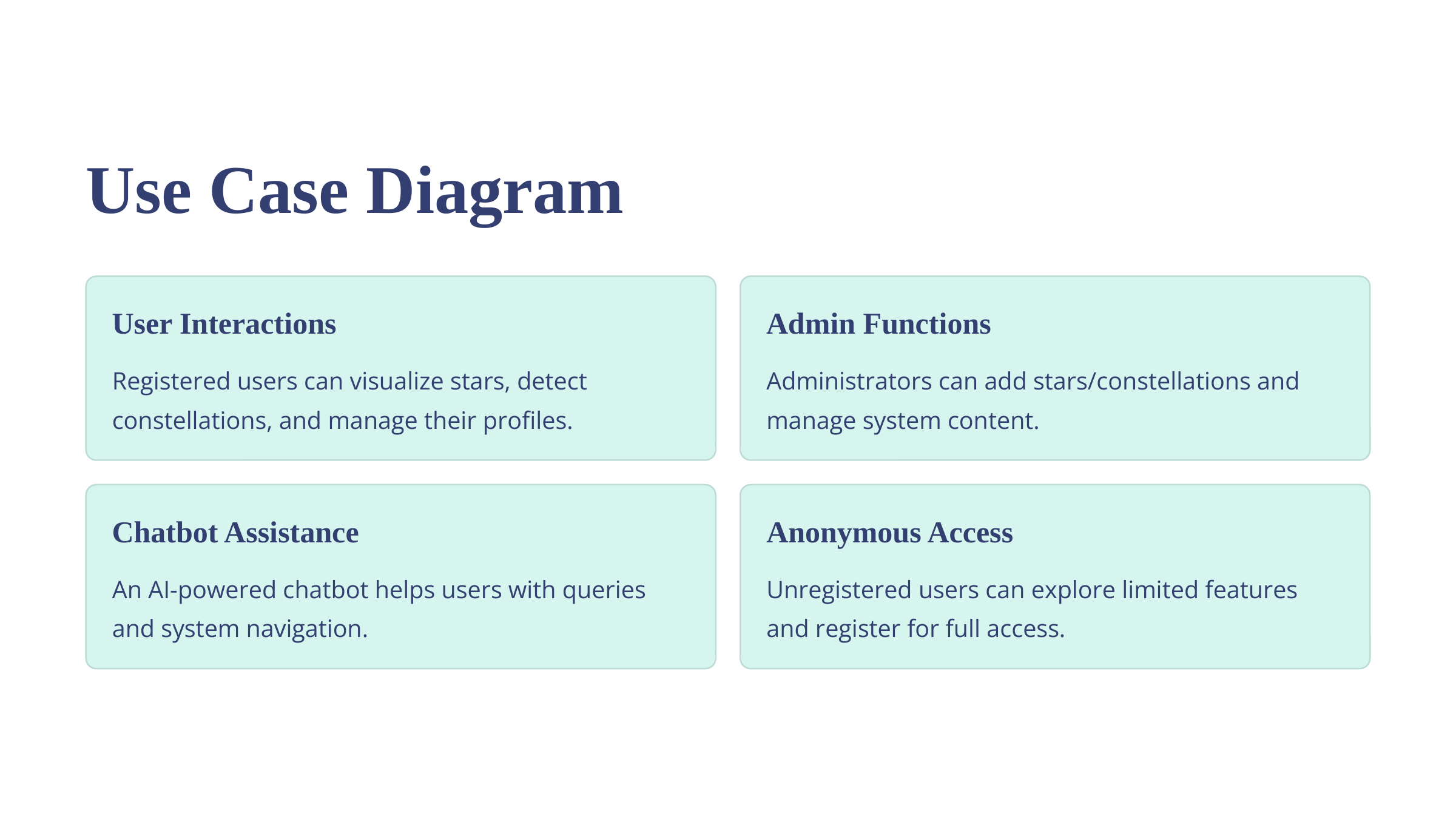

Use Case Diagram

User Interactions
Admin Functions
Registered users can visualize stars, detect constellations, and manage their profiles.
Administrators can add stars/constellations and manage system content.

Chatbot Assistance
Anonymous Access
An AI-powered chatbot helps users with queries and system navigation.
Unregistered users can explore limited features and register for full access.